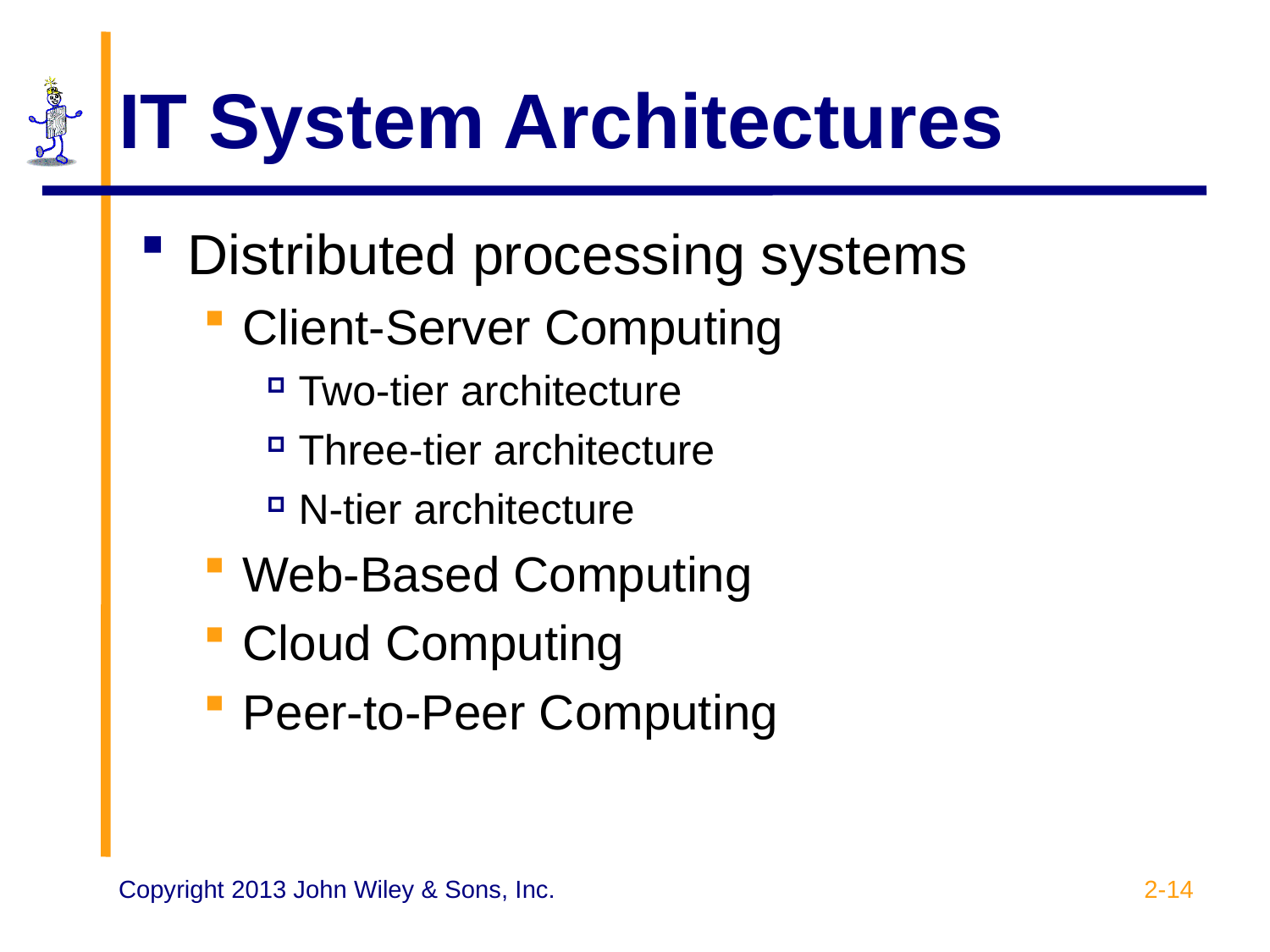

# IT System Architectures
Distributed processing systems
Client-Server Computing
Two-tier architecture
Three-tier architecture
N-tier architecture
Web-Based Computing
Cloud Computing
Peer-to-Peer Computing
2-14
Copyright 2013 John Wiley & Sons, Inc.